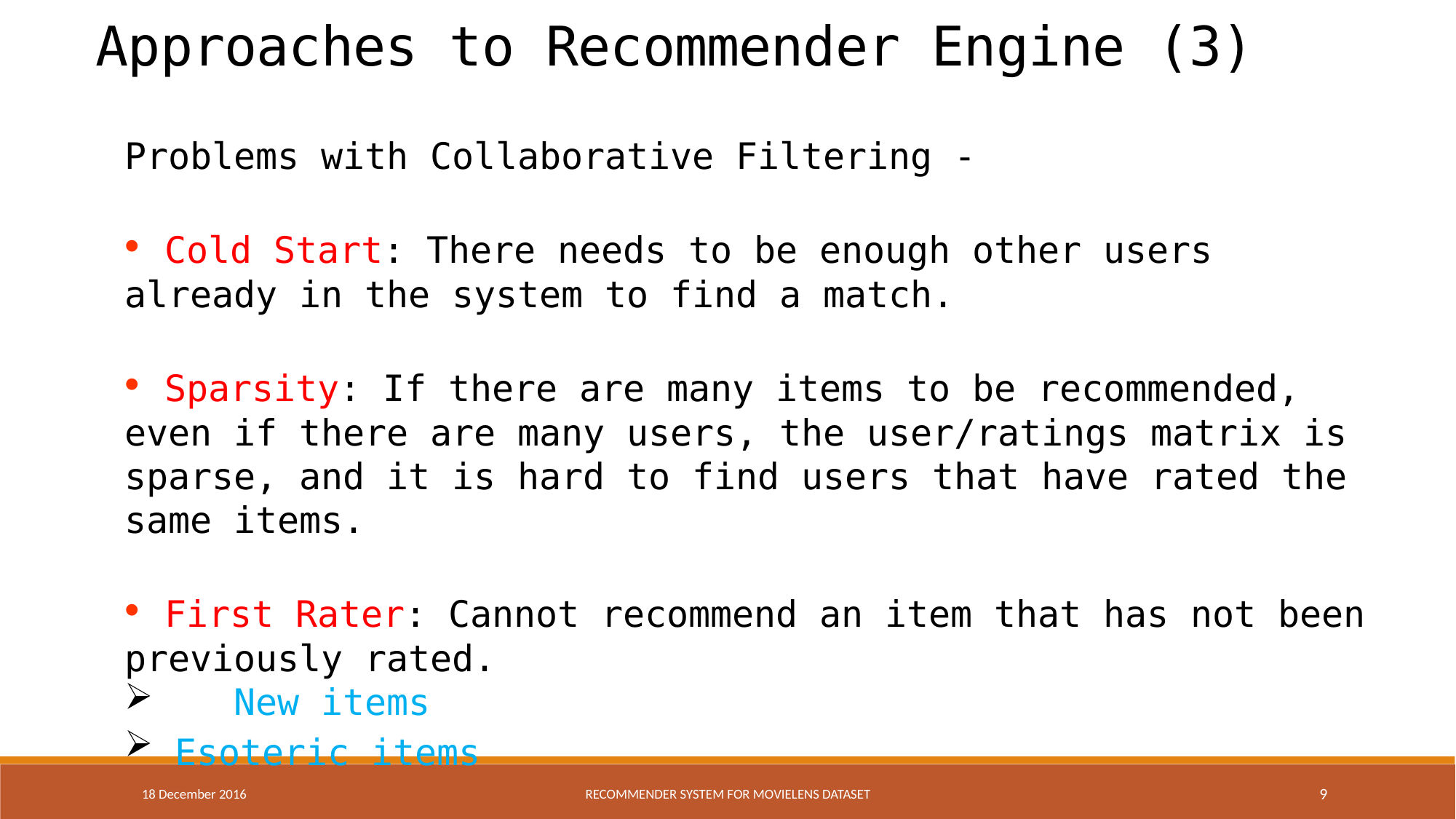

Approaches to Recommender Engine (3)

Problems with Collaborative Filtering -

 Cold Start: There needs to be enough other users already in the system to find a match.

 Sparsity: If there are many items to be recommended, even if there are many users, the user/ratings matrix is sparse, and it is hard to find users that have rated the same items.

 First Rater: Cannot recommend an item that has not been previously rated.
	New items
 Esoteric items
18 December 2016
Recommender system for Movielens dataset
9